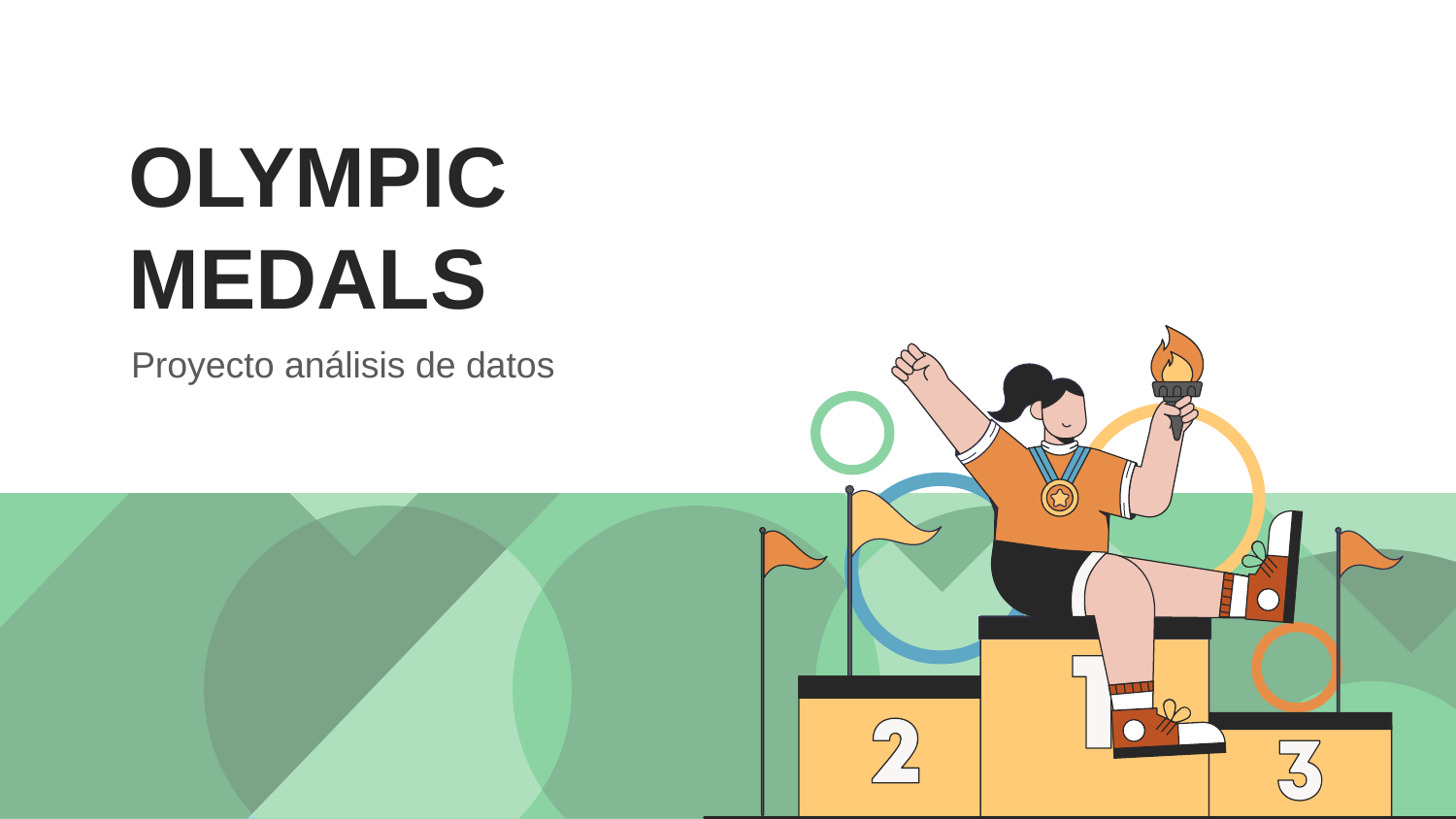

# OLYMPIC MEDALS
Proyecto análisis de datos